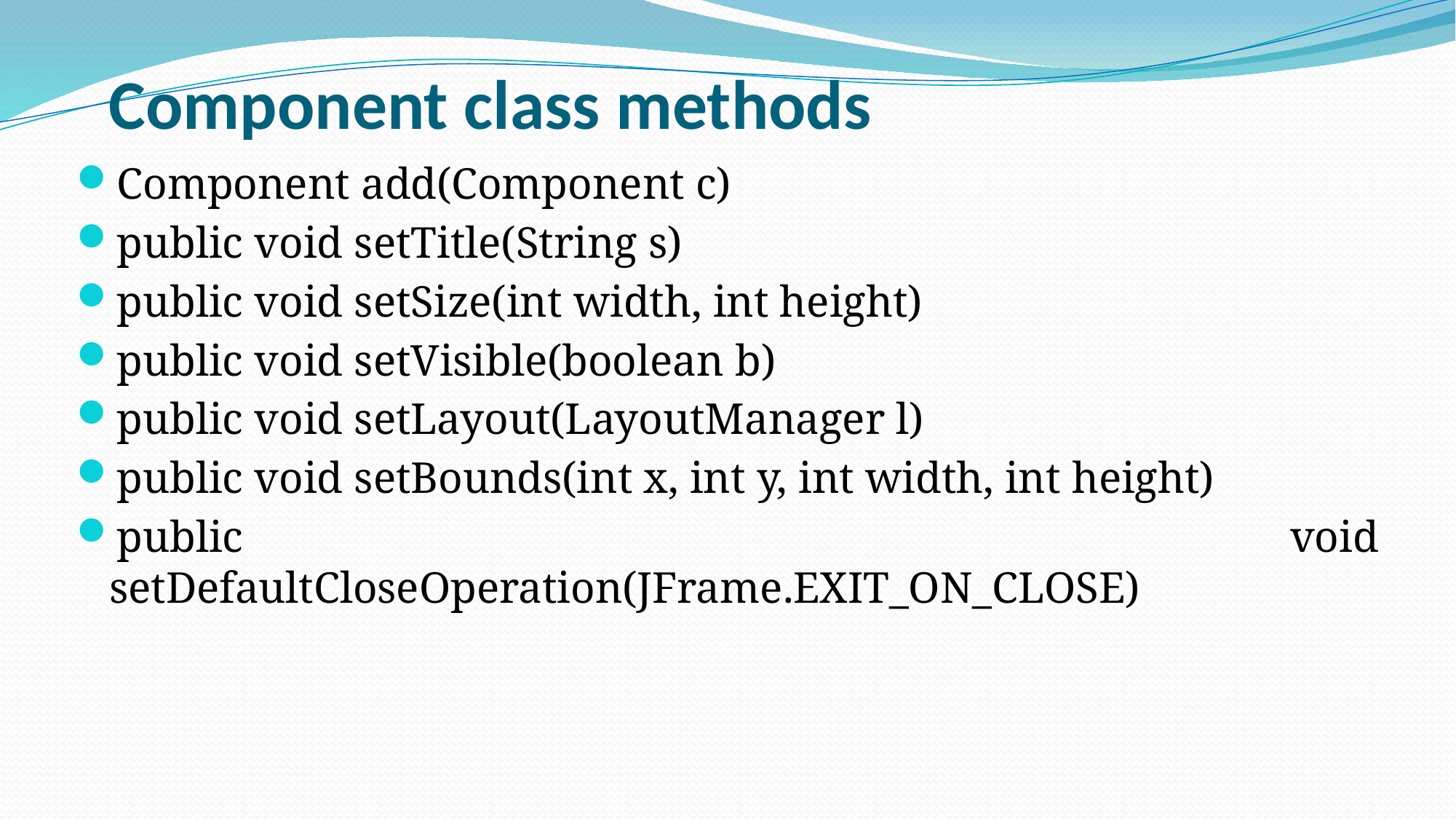

Component class methods
Component add(Component c)
public void setTitle(String s)
public void setSize(int width, int height)
public void setVisible(boolean b)
public void setLayout(LayoutManager l)
public void setBounds(int x, int y, int width, int height)
public void setDefaultCloseOperation(JFrame.EXIT_ON_CLOSE)